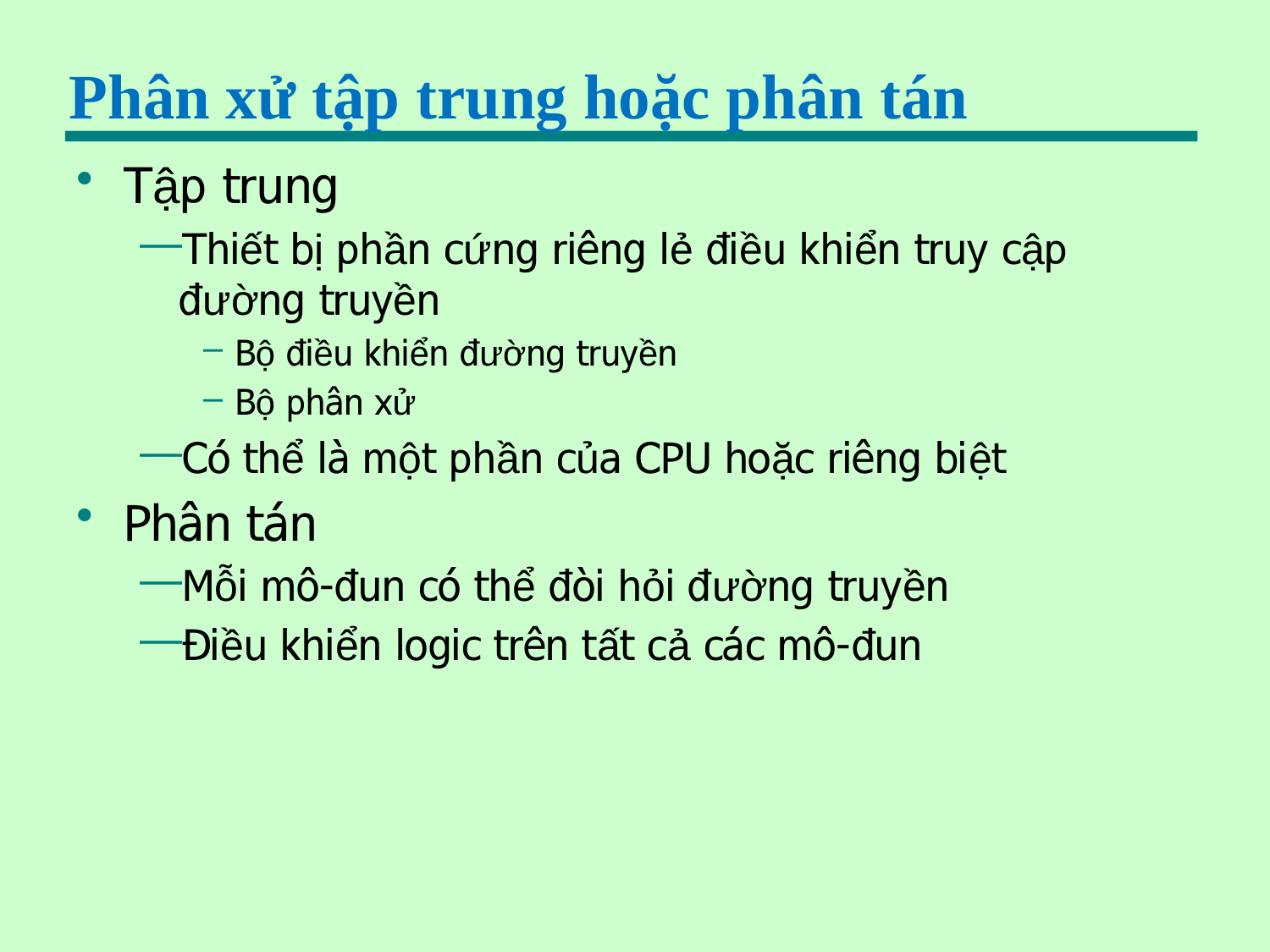

# Phân xử tập trung hoặc phân tán
Tập trung
Thiết bị phần cứng riêng lẻ điều khiển truy cập đường truyền
Bộ điều khiển đường truyền
Bộ phân xử
Có thể là một phần của CPU hoặc riêng biệt
Phân tán
Mỗi mô-đun có thể đòi hỏi đường truyền
Điều khiển logic trên tất cả các mô-đun